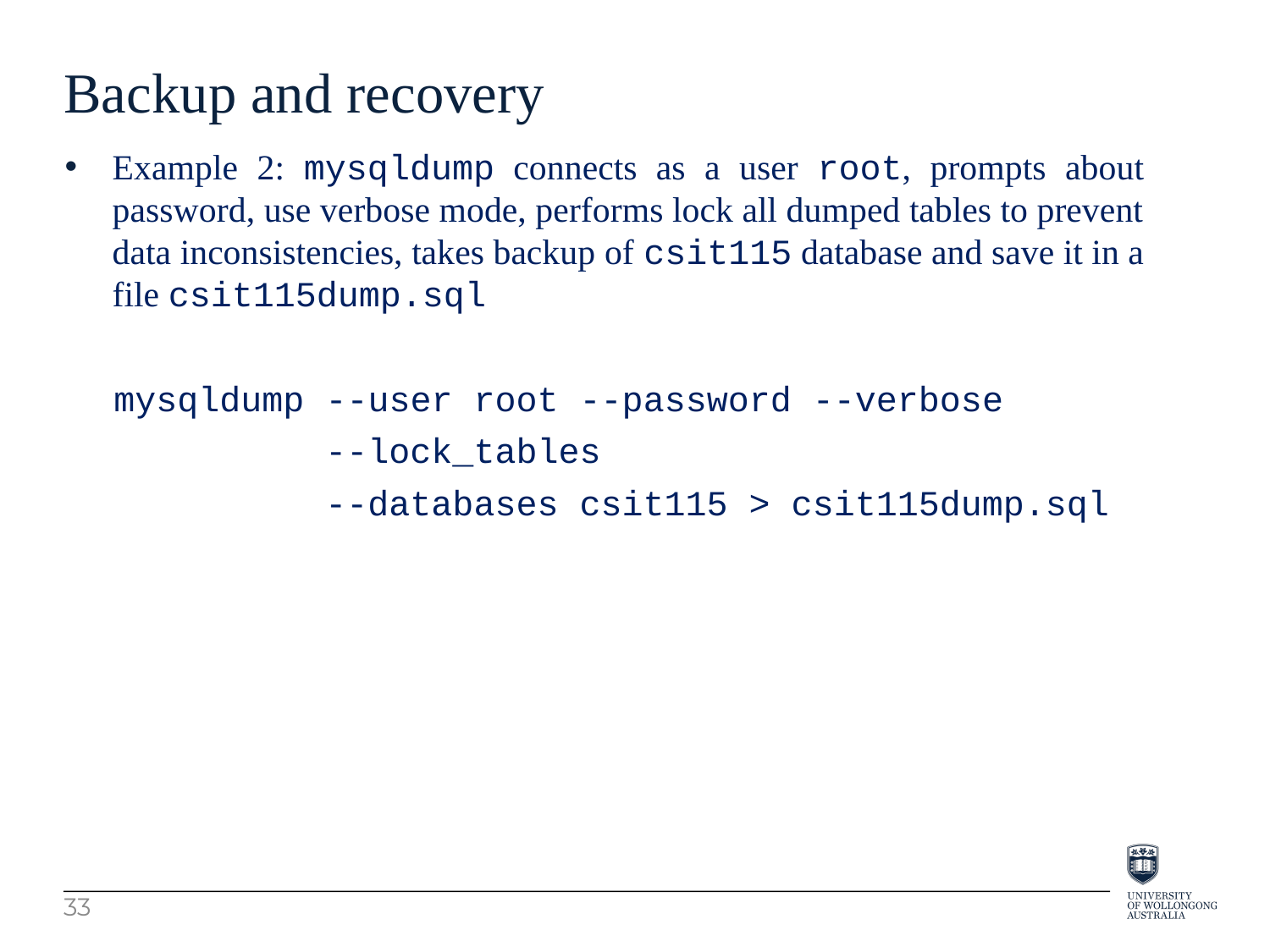

Backup and recovery
Example 2: mysqldump connects as a user root, prompts about password, use verbose mode, performs lock all dumped tables to prevent data inconsistencies, takes backup of csit115 database and save it in a file csit115dump.sql

mysqldump --user root --password --verbose
          --lock_tables
          --databases csit115 > csit115dump.sql
33